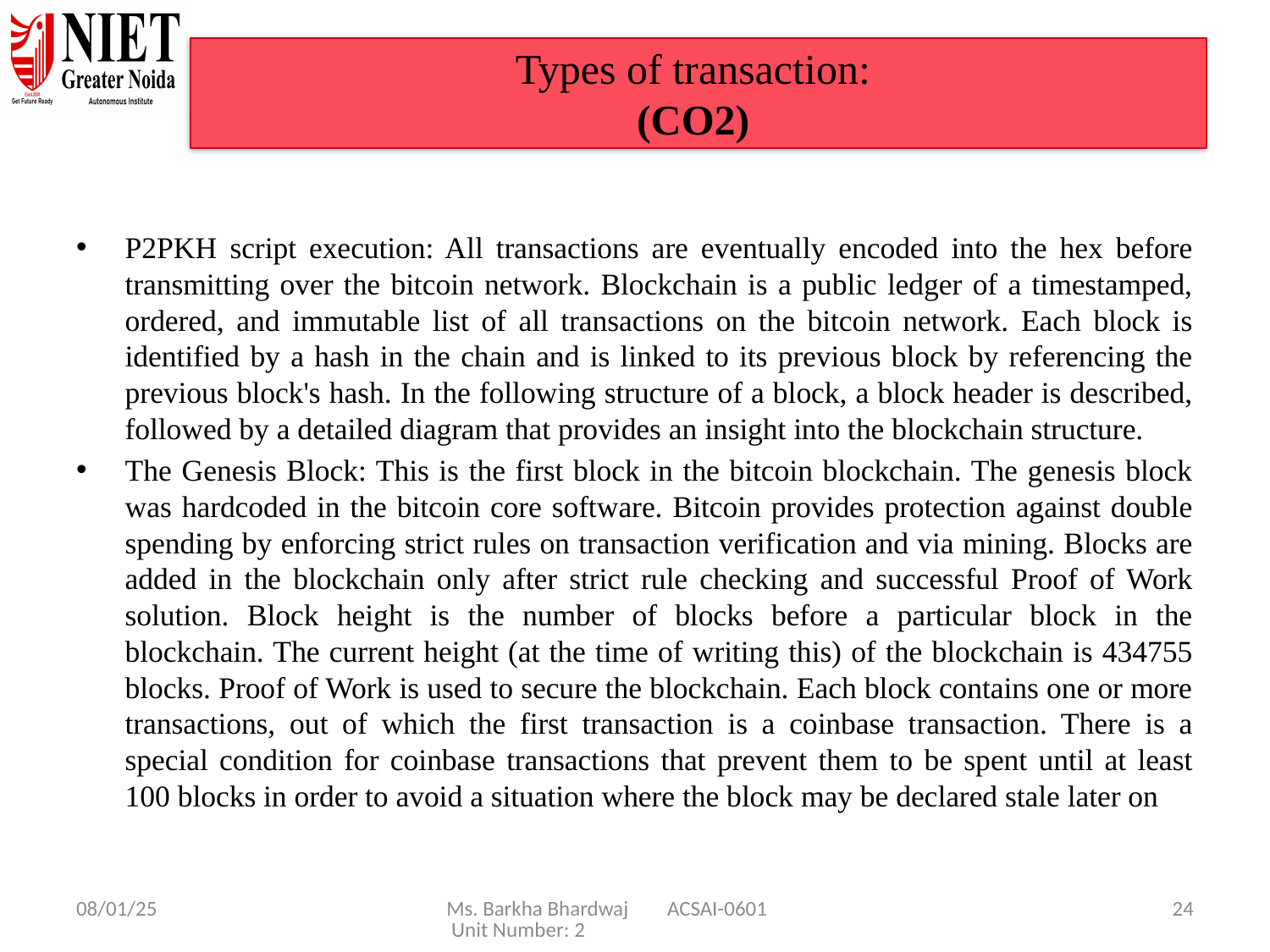

# Types of transaction: (CO2)
P2PKH script execution: All transactions are eventually encoded into the hex before transmitting over the bitcoin network. Blockchain is a public ledger of a timestamped, ordered, and immutable list of all transactions on the bitcoin network. Each block is identified by a hash in the chain and is linked to its previous block by referencing the previous block's hash. In the following structure of a block, a block header is described, followed by a detailed diagram that provides an insight into the blockchain structure.
The Genesis Block: This is the first block in the bitcoin blockchain. The genesis block was hardcoded in the bitcoin core software. Bitcoin provides protection against double spending by enforcing strict rules on transaction verification and via mining. Blocks are added in the blockchain only after strict rule checking and successful Proof of Work solution. Block height is the number of blocks before a particular block in the blockchain. The current height (at the time of writing this) of the blockchain is 434755 blocks. Proof of Work is used to secure the blockchain. Each block contains one or more transactions, out of which the first transaction is a coinbase transaction. There is a special condition for coinbase transactions that prevent them to be spent until at least 100 blocks in order to avoid a situation where the block may be declared stale later on
08/01/25
Ms. Barkha Bhardwaj        ACSAI-0601            Unit Number: 2
24